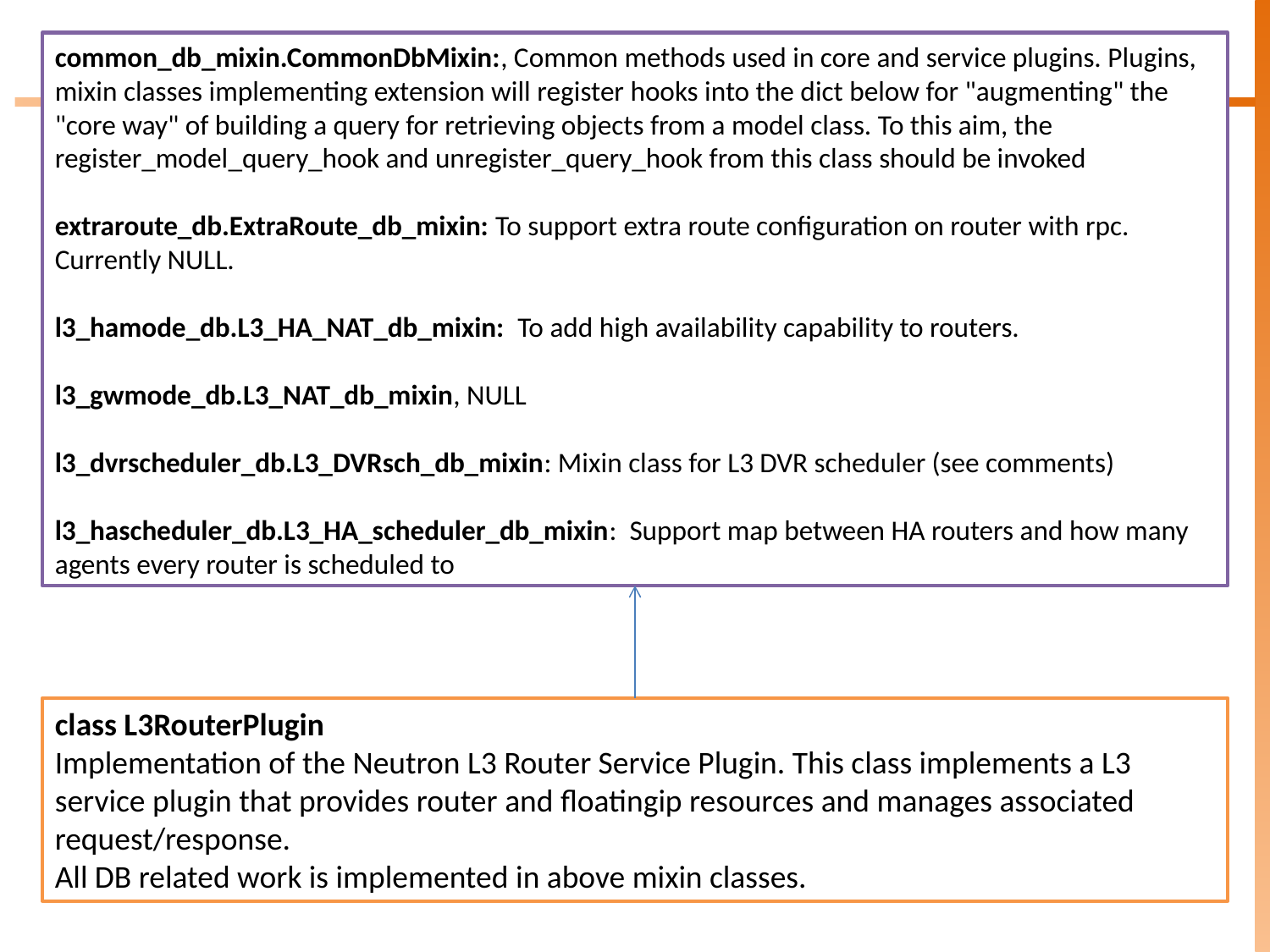

common_db_mixin.CommonDbMixin:, Common methods used in core and service plugins. Plugins, mixin classes implementing extension will register hooks into the dict below for "augmenting" the "core way" of building a query for retrieving objects from a model class. To this aim, the register_model_query_hook and unregister_query_hook from this class should be invoked

extraroute_db.ExtraRoute_db_mixin: To support extra route configuration on router with rpc. Currently NULL.

l3_hamode_db.L3_HA_NAT_db_mixin:  To add high availability capability to routers.

l3_gwmode_db.L3_NAT_db_mixin, NULL

l3_dvrscheduler_db.L3_DVRsch_db_mixin: Mixin class for L3 DVR scheduler (see comments)

l3_hascheduler_db.L3_HA_scheduler_db_mixin:  Support map between HA routers and how many agents every router is scheduled to
class L3RouterPlugin
Implementation of the Neutron L3 Router Service Plugin. This class implements a L3 service plugin that provides router and floatingip resources and manages associated  request/response.
All DB related work is implemented in above mixin classes.